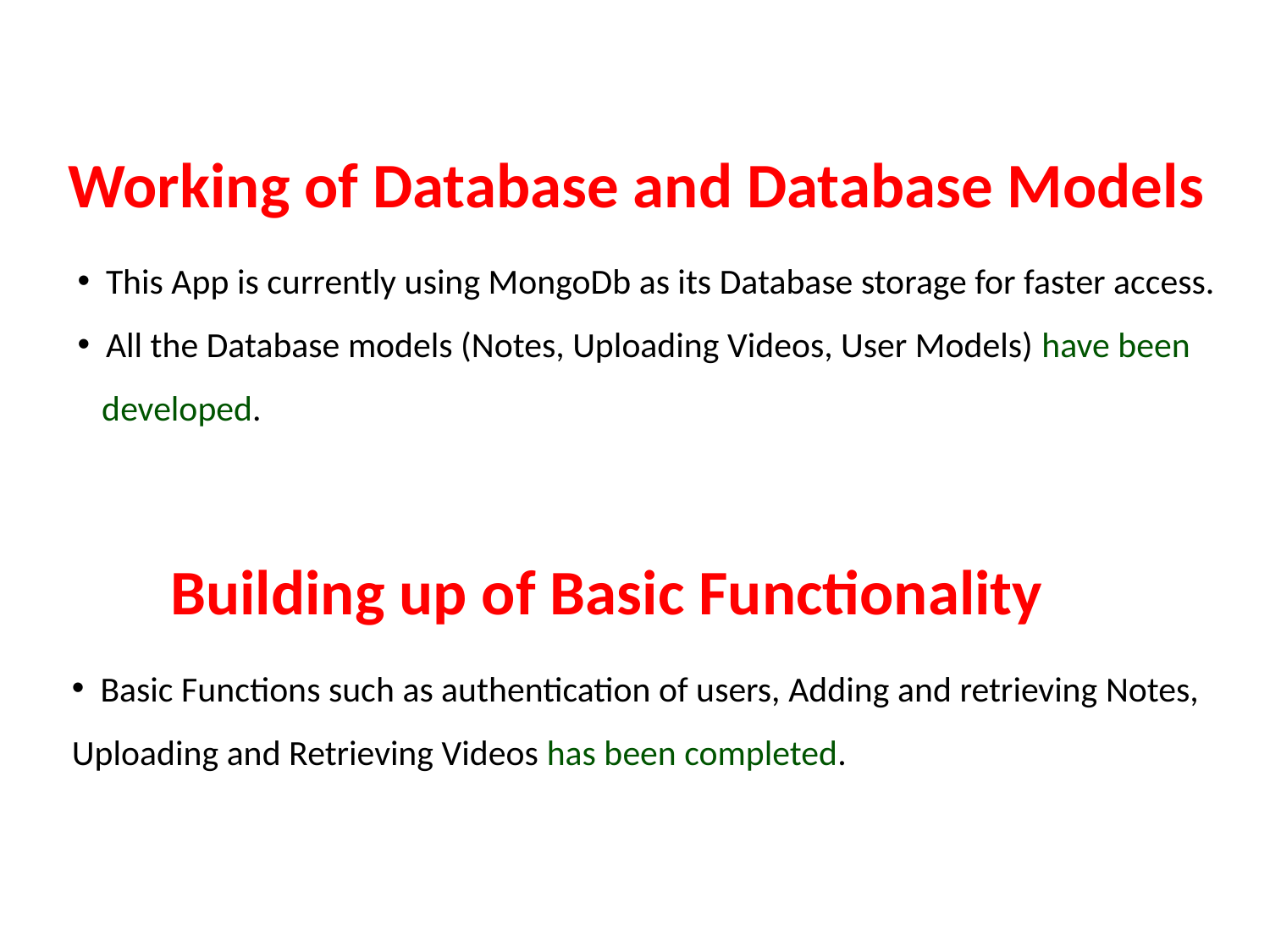

Working of Database and Database Models
  This App is currently using MongoDb as its Database storage for faster access.
  All the Database models (Notes, Uploading Videos, User Models) have been
   developed.
Building up of Basic Functionality
  Basic Functions such as authentication of users, Adding and retrieving Notes, Uploading and Retrieving Videos has been completed.